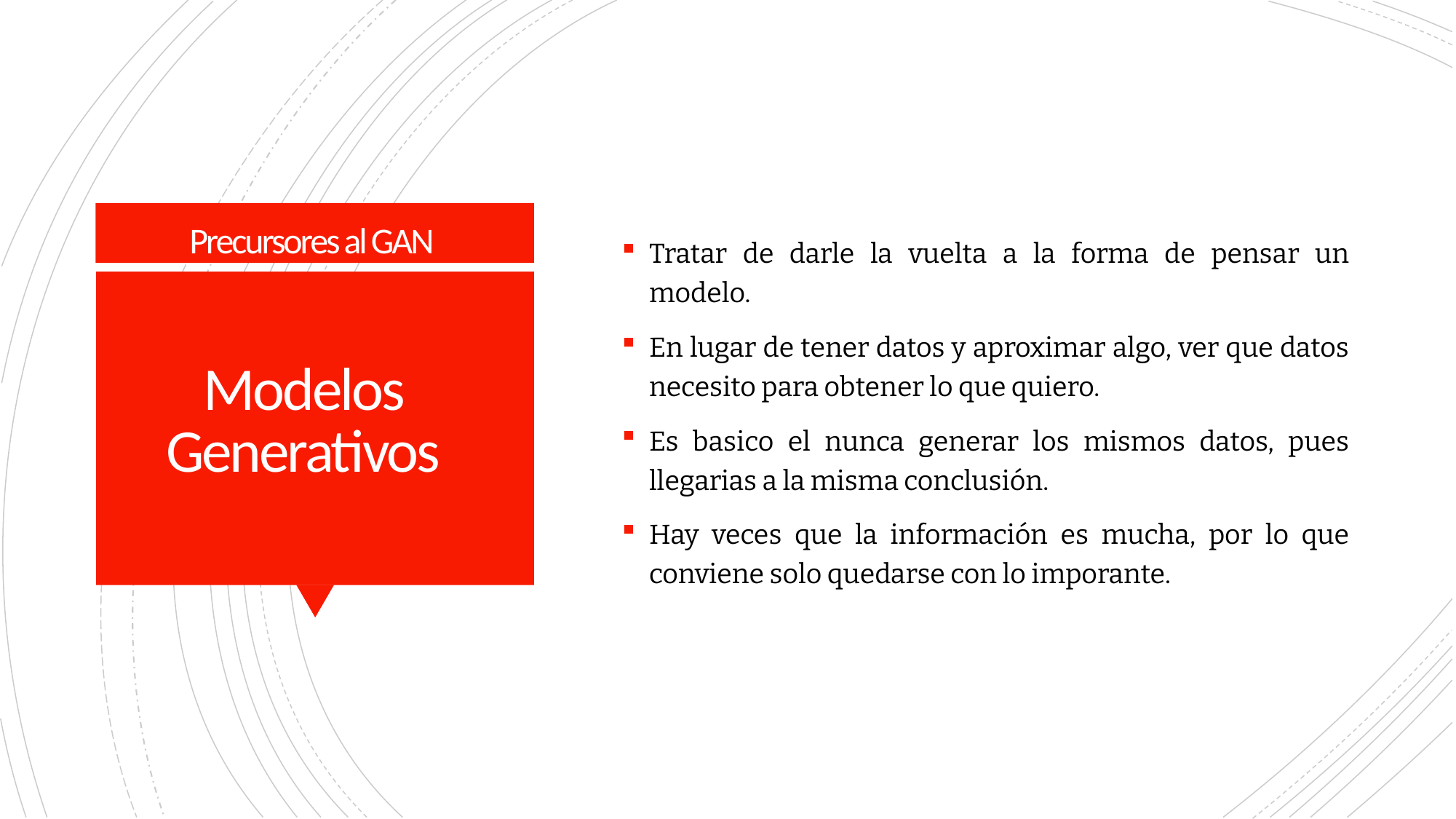

Precursores al GAN
Tratar de darle la vuelta a la forma de pensar un modelo.
En lugar de tener datos y aproximar algo, ver que datos necesito para obtener lo que quiero.
Es basico el nunca generar los mismos datos, pues llegarias a la misma conclusión.
Hay veces que la información es mucha, por lo que conviene solo quedarse con lo imporante.
# Modelos Generativos